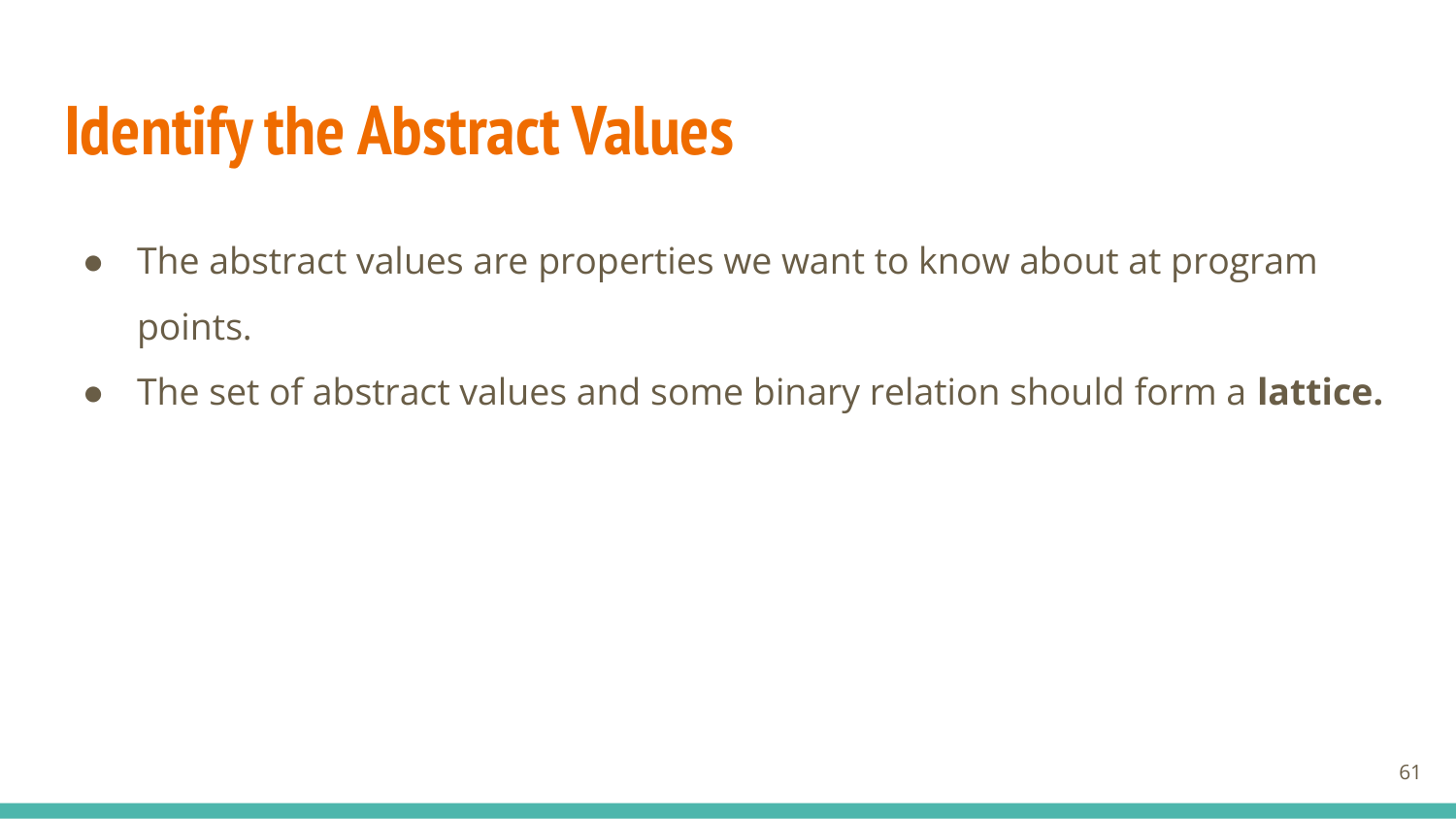

# Identify the Abstract Values
The abstract values are properties we want to know about at program points.
The set of abstract values and some binary relation should form a lattice.
61